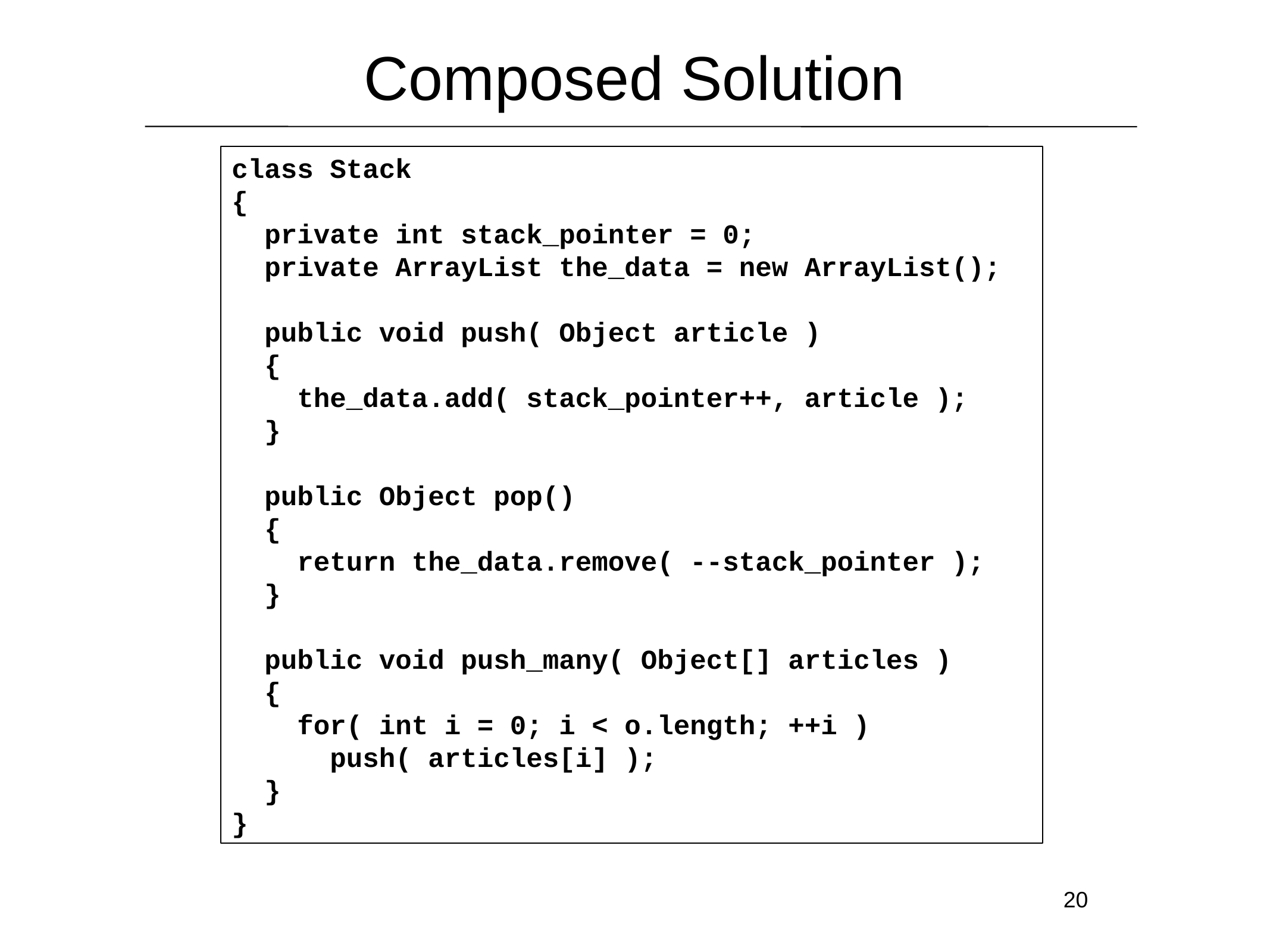

# Composed Solution
class Stack
{
  private int stack_pointer = 0;
  private ArrayList the_data = new ArrayList();

  public void push( Object article )
  {
    the_data.add( stack_pointer++, article );
  }

  public Object pop()
  {
    return the_data.remove( --stack_pointer );
  }

  public void push_many( Object[] articles )
  {
    for( int i = 0; i < o.length; ++i )
      push( articles[i] );
  }
}
20